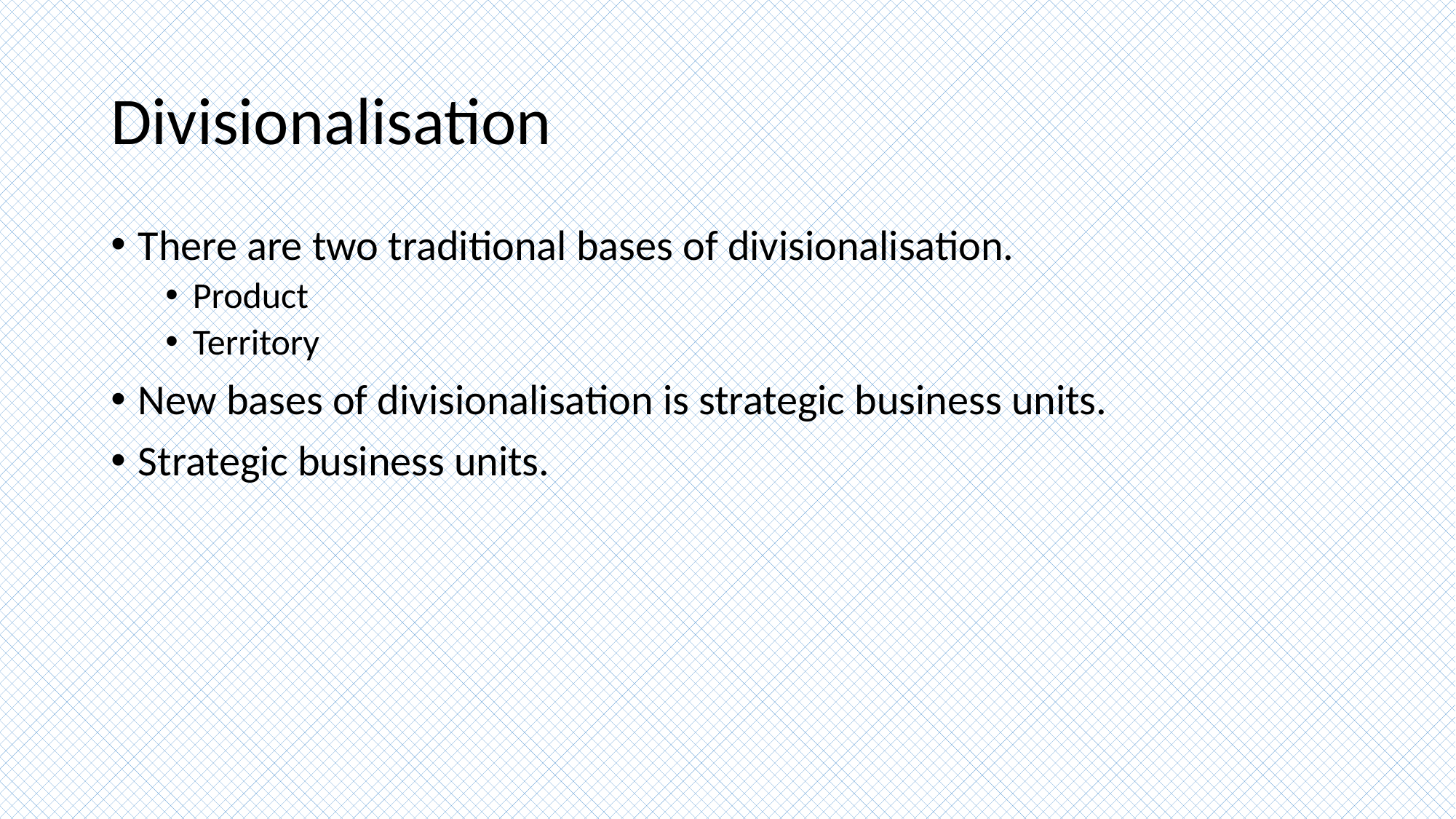

# Divisionalisation
There are two traditional bases of divisionalisation.
Product
Territory
New bases of divisionalisation is strategic business units.
Strategic business units.